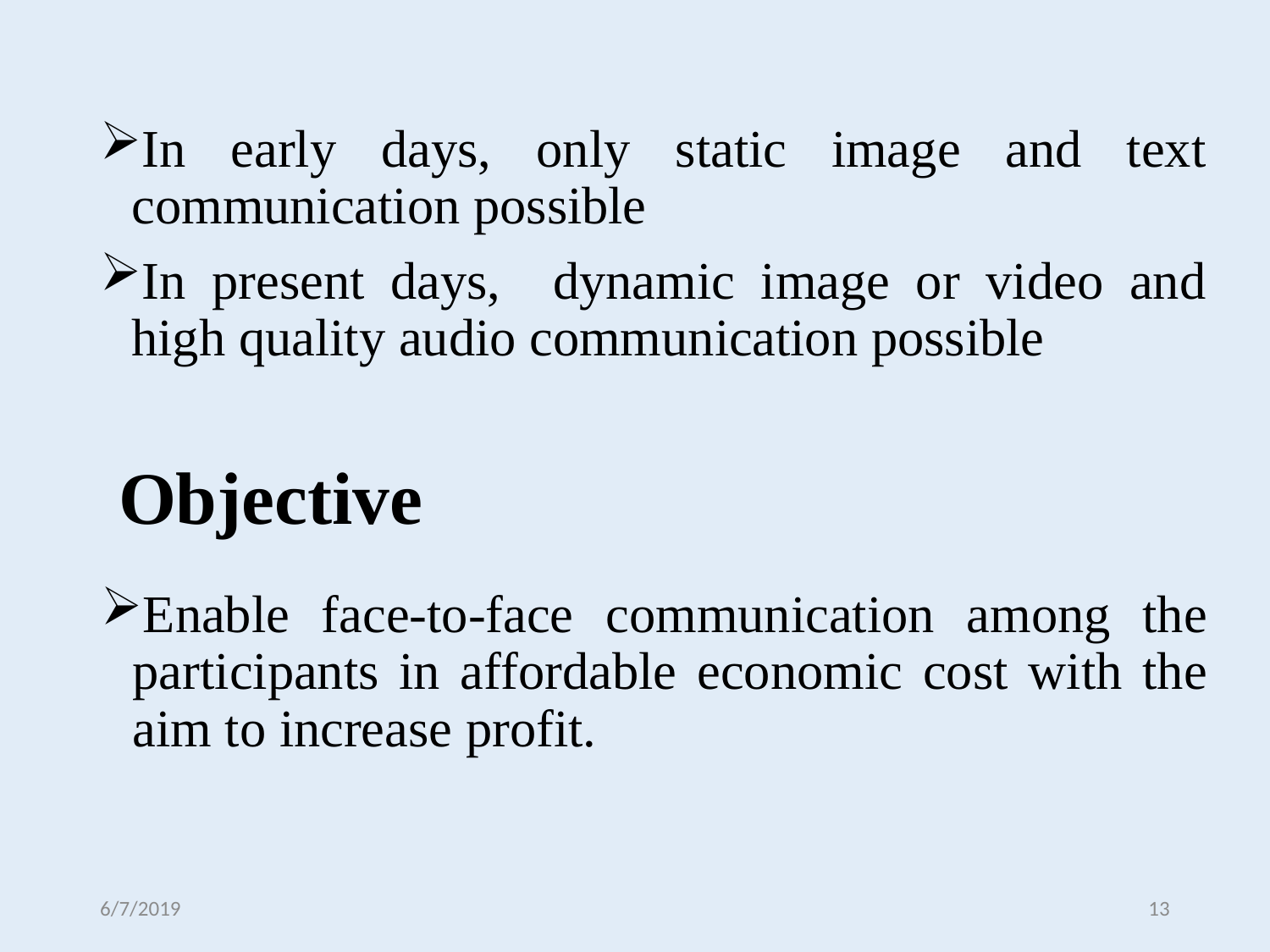

In early days, only static image and text communication possible
In present days,  dynamic image or video and high quality audio communication possible
# Objective
Enable face-to-face communication among the participants in affordable economic cost with the aim to increase profit.

6/7/2019
13